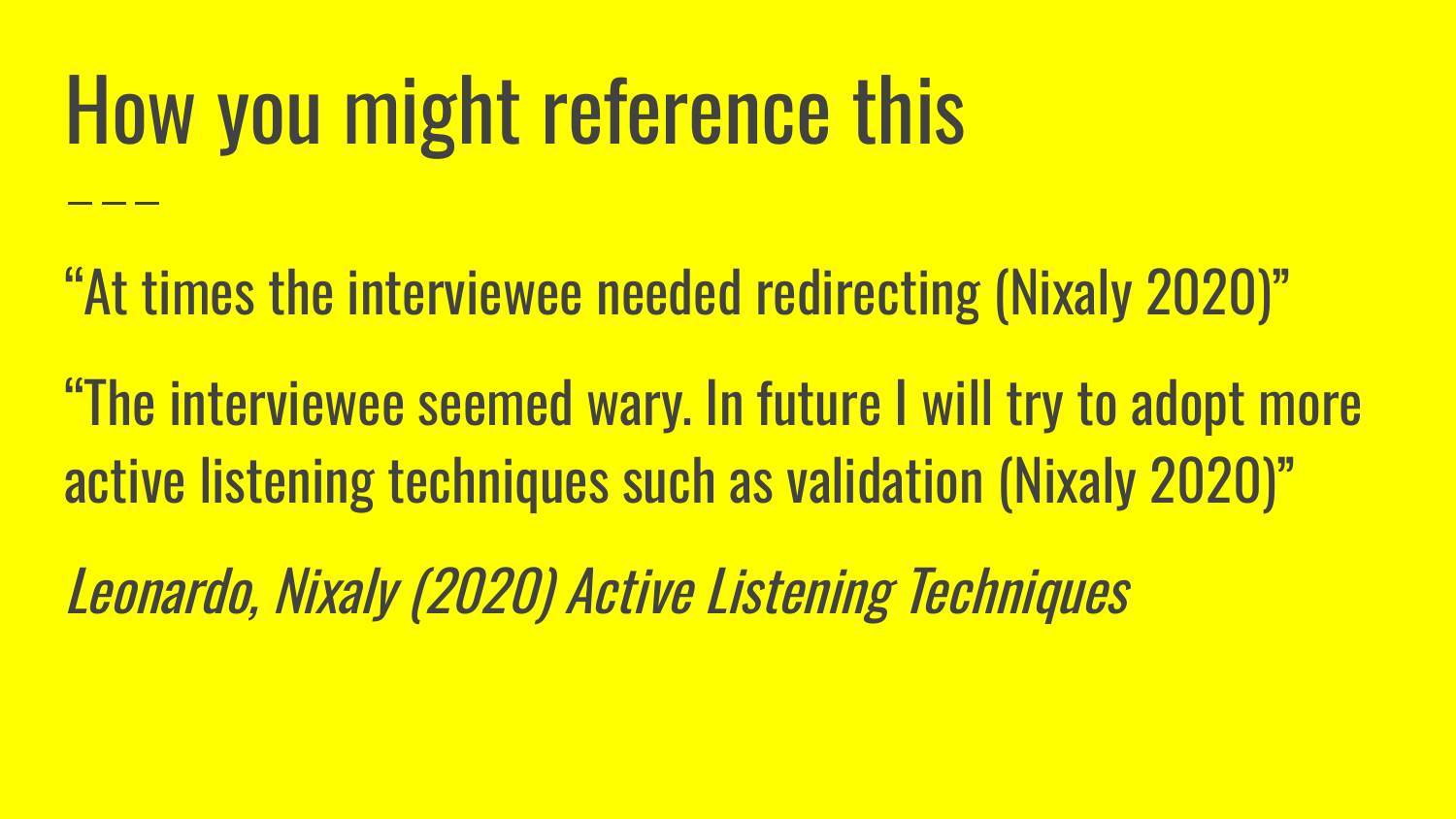

# How you might reference this
“At times the interviewee needed redirecting (Nixaly 2020)”
“The interviewee seemed wary. In future I will try to adopt more active listening techniques such as validation (Nixaly 2020)”
Leonardo, Nixaly (2020) Active Listening Techniques